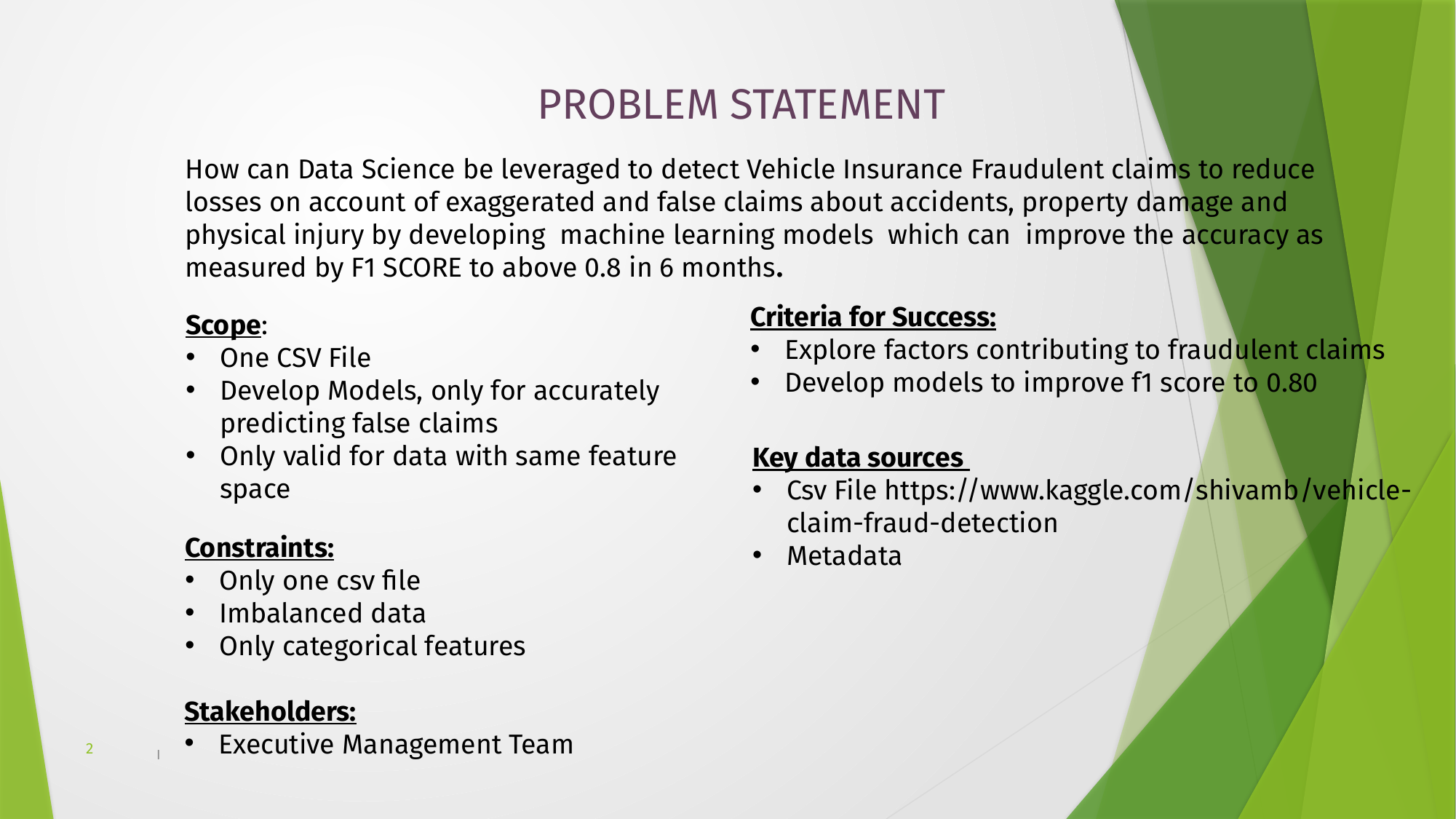

# PROBLEM STATEMENT
How can Data Science be leveraged to detect Vehicle Insurance Fraudulent claims to reduce losses on account of exaggerated and false claims about accidents, property damage and physical injury by developing  machine learning models  which can  improve the accuracy as measured by F1 SCORE to above 0.8 in 6 months.
Criteria for Success:
Explore factors contributing to fraudulent claims
Develop models to improve f1 score to 0.80

Scope:
One CSV File
Develop Models, only for accurately predicting false claims
Only valid for data with same feature space

Key data sources
Csv File https://www.kaggle.com/shivamb/vehicle-claim-fraud-detection
Metadata
Constraints:
Only one csv file
Imbalanced data
Only categorical features

Stakeholders:
Executive Management Team

2
I